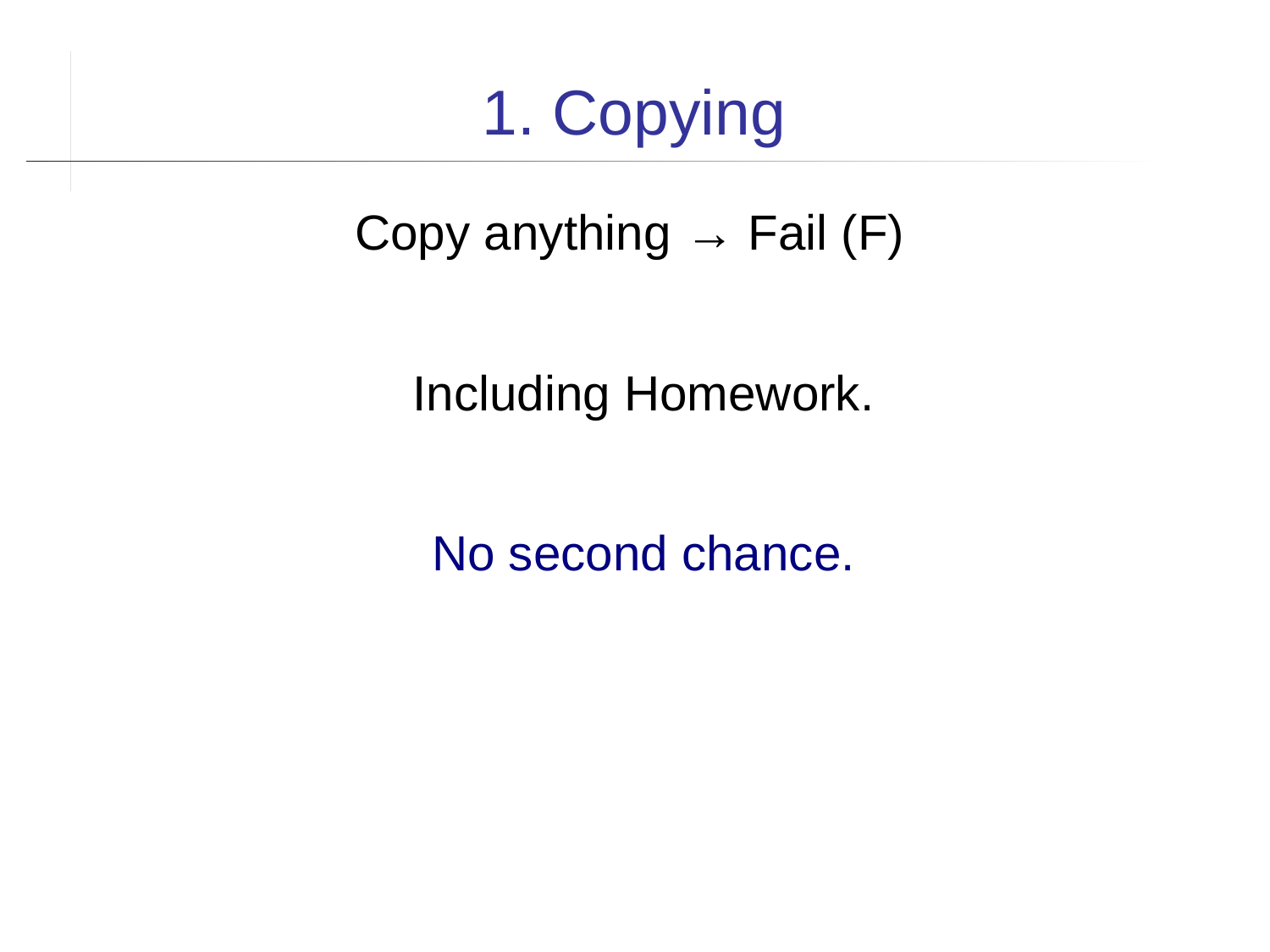

1. Copying
Copy anything → Fail (F)

Including Homework.

No second chance.